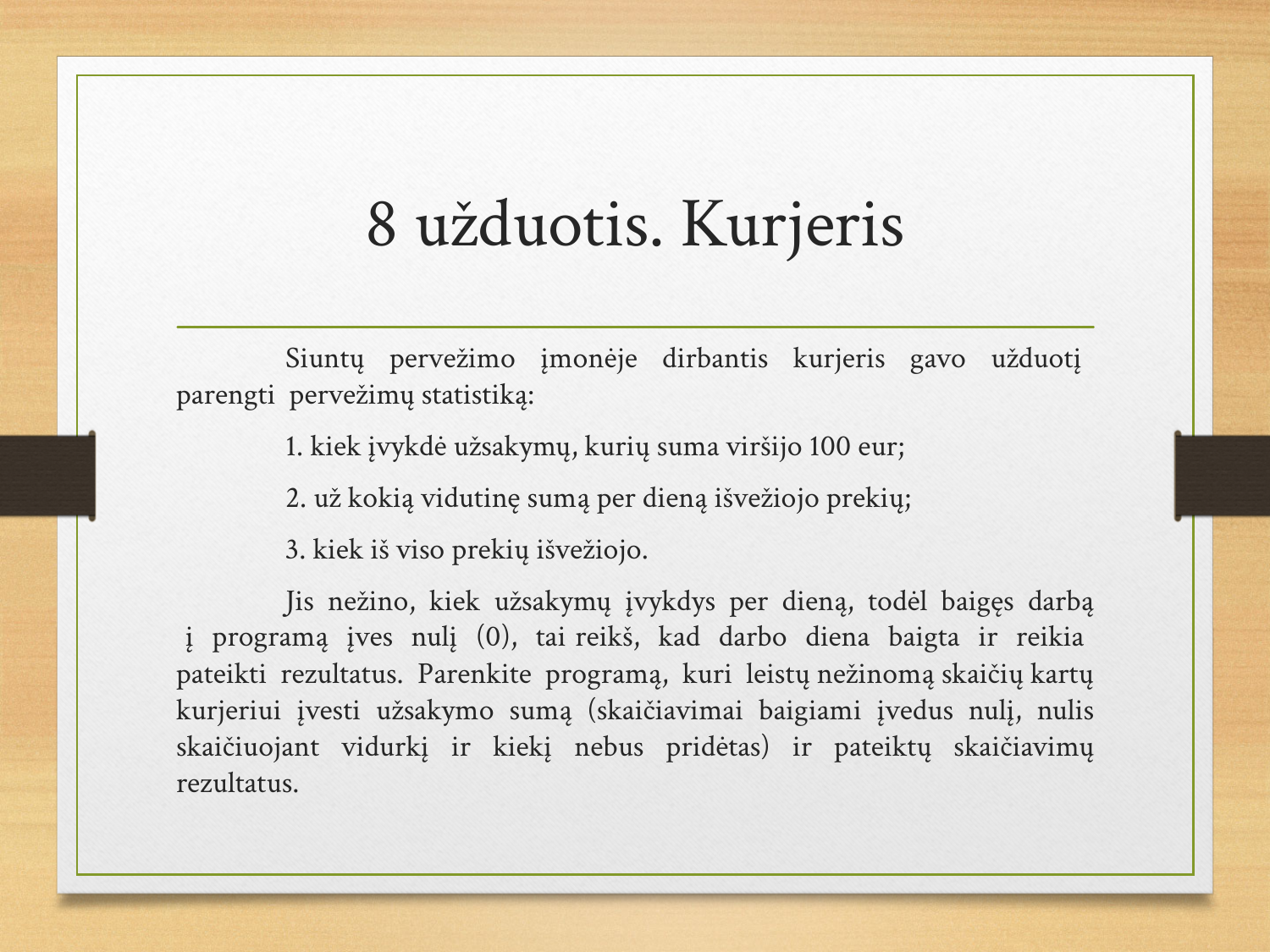

# 8 užduotis. Kurjeris
	Siuntų  pervežimo  įmonėje  dirbantis  kurjeris  gavo  užduotį  parengti  pervežimų statistiką:
	1. kiek įvykdė užsakymų, kurių suma viršijo 100 eur;
	2. už kokią vidutinę sumą per dieną išvežiojo prekių;
	3. kiek iš viso prekių išvežiojo.
	Jis  nežino,  kiek  užsakymų  įvykdys  per  dieną,  todėl  baigęs  darbą  į  programą  įves  nulį  (0),  tai reikš,  kad  darbo  diena  baigta  ir  reikia  pateikti  rezultatus.  Parenkite  programą,  kuri  leistų nežinomą skaičių kartų kurjeriui įvesti užsakymo sumą (skaičiavimai baigiami įvedus nulį, nulis skaičiuojant vidurkį ir kiekį nebus pridėtas) ir pateiktų skaičiavimų rezultatus.